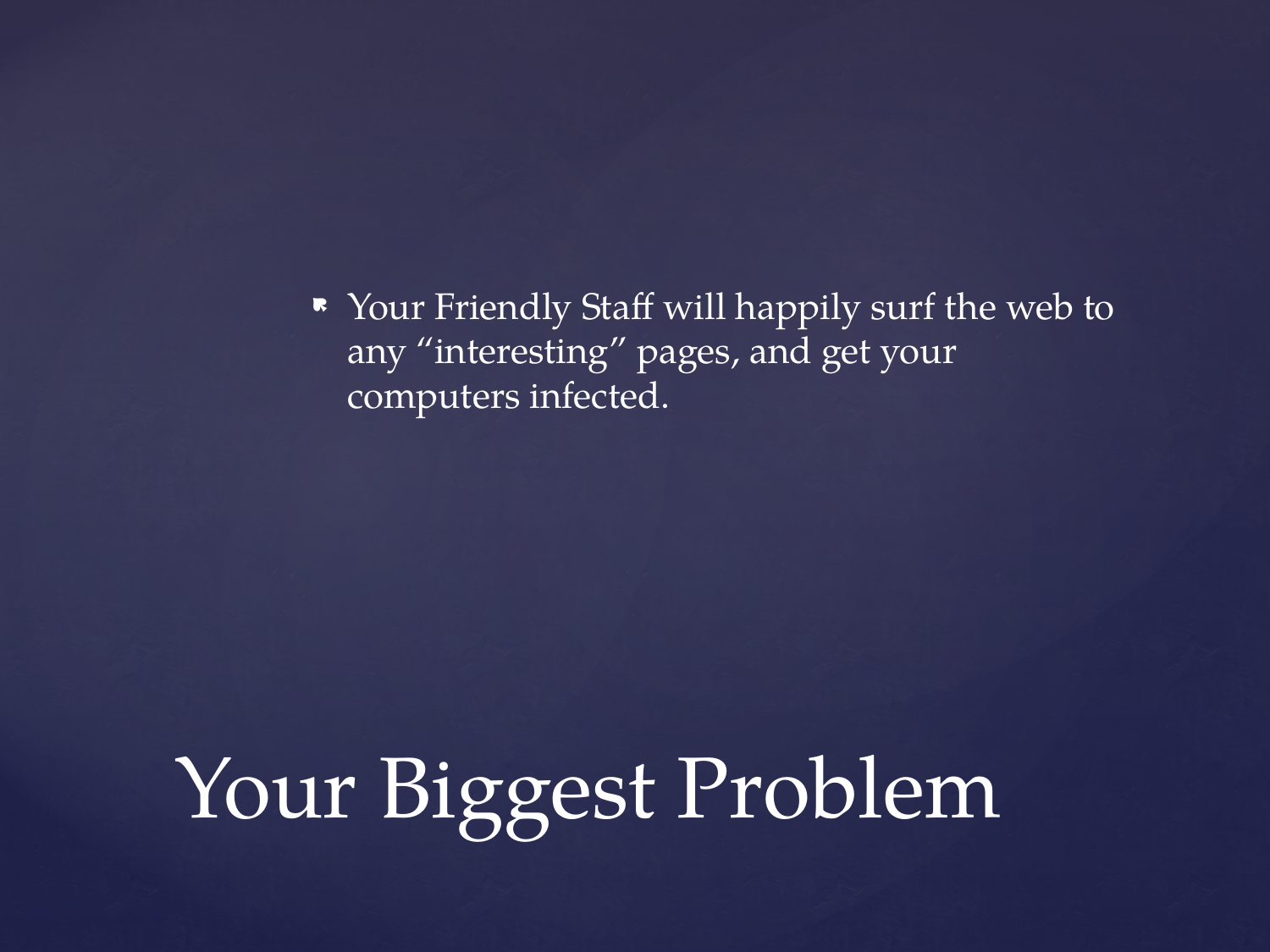

Your Friendly Staff will happily surf the web to any “interesting” pages, and get your computers infected.
# Your Biggest Problem